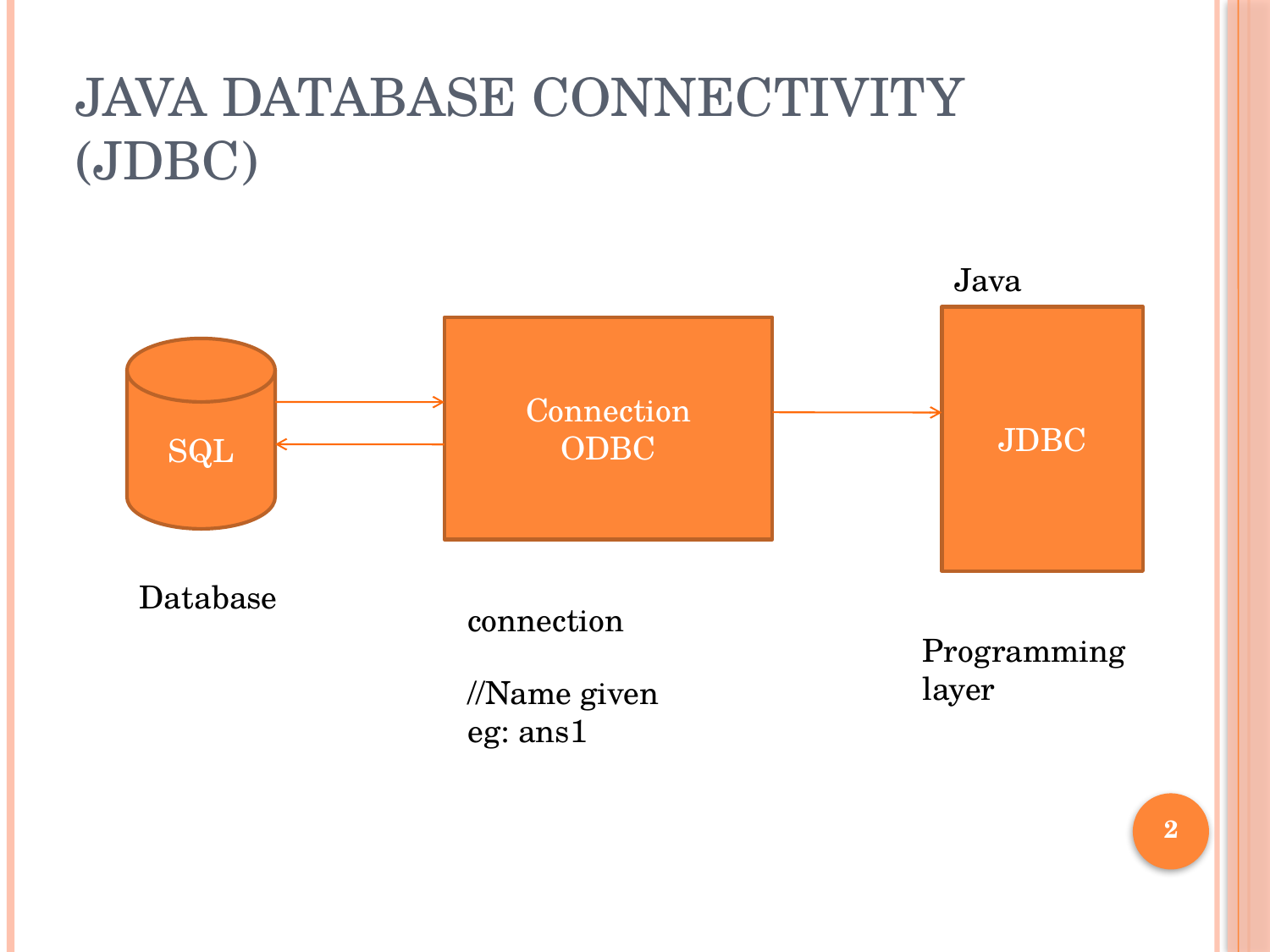

# Java Database Connectivity (JDBC)
Java
JDBC
Connection
ODBC
SQL
Database
connection
Programming layer
//Name given  eg: ans1
2